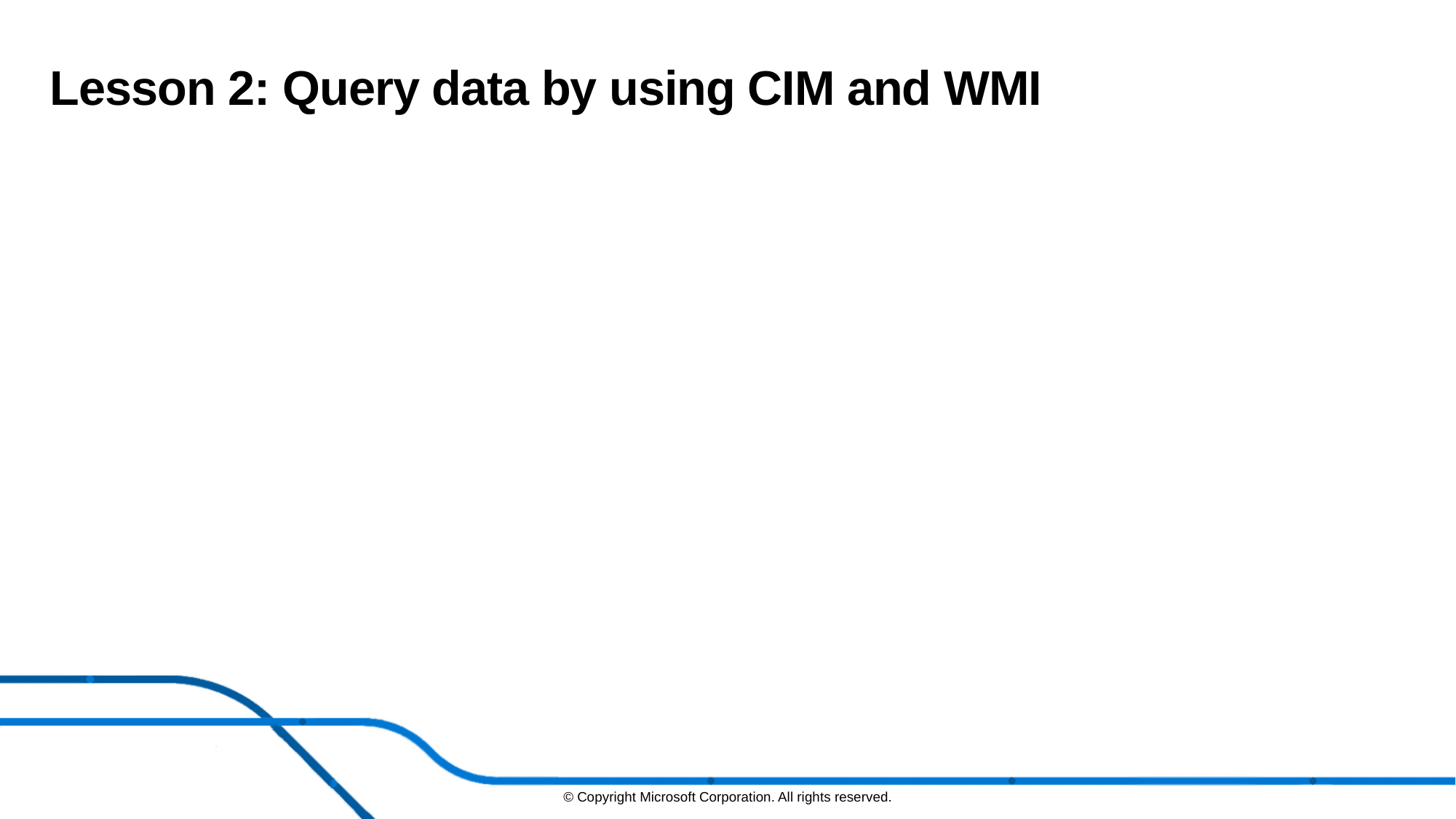

# Lesson 2: Query data by using CIM and WMI